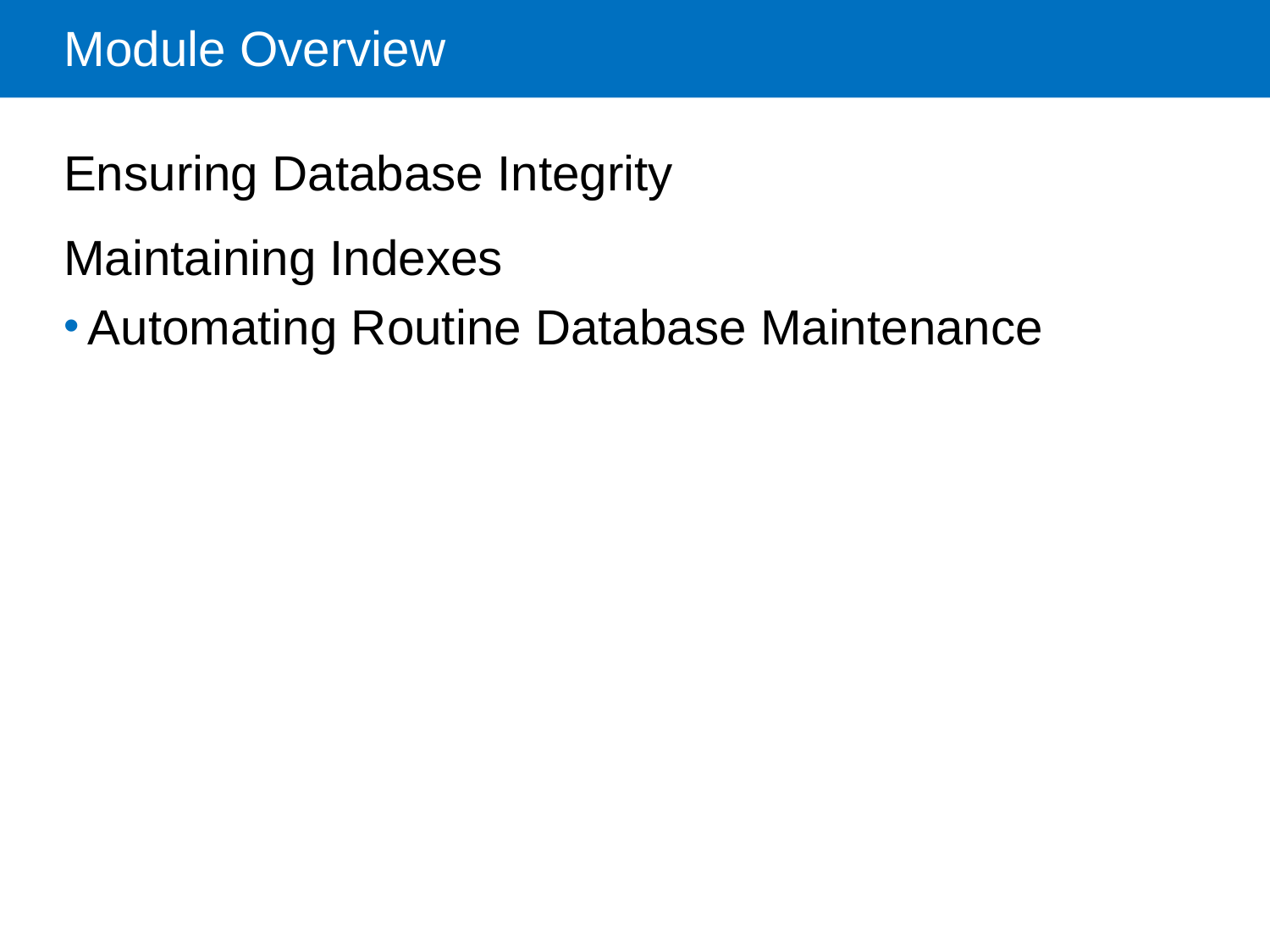

# Module Overview
Ensuring Database Integrity
Maintaining Indexes
Automating Routine Database Maintenance